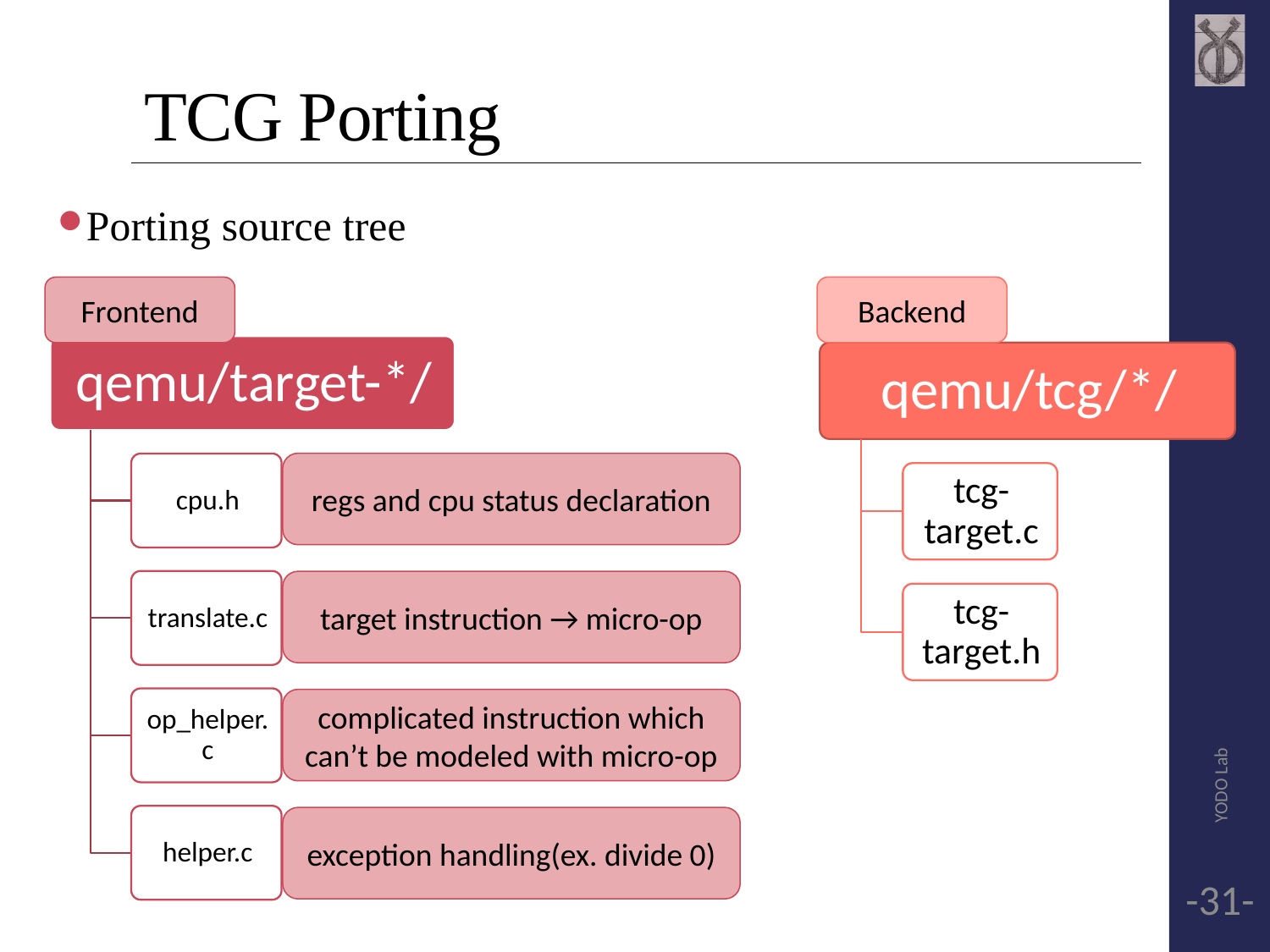

# TCG Porting
Porting source tree
Frontend
Backend
qemu/tcg/*/
tcg-target.c
tcg-target.h
qemu/target-*/
cpu.h
translate.c
op_helper.c
helper.c
regs and cpu status declaration
YODO Lab
target instruction → micro-op
complicated instruction which
can’t be modeled with micro-op
exception handling(ex. divide 0)
-31-